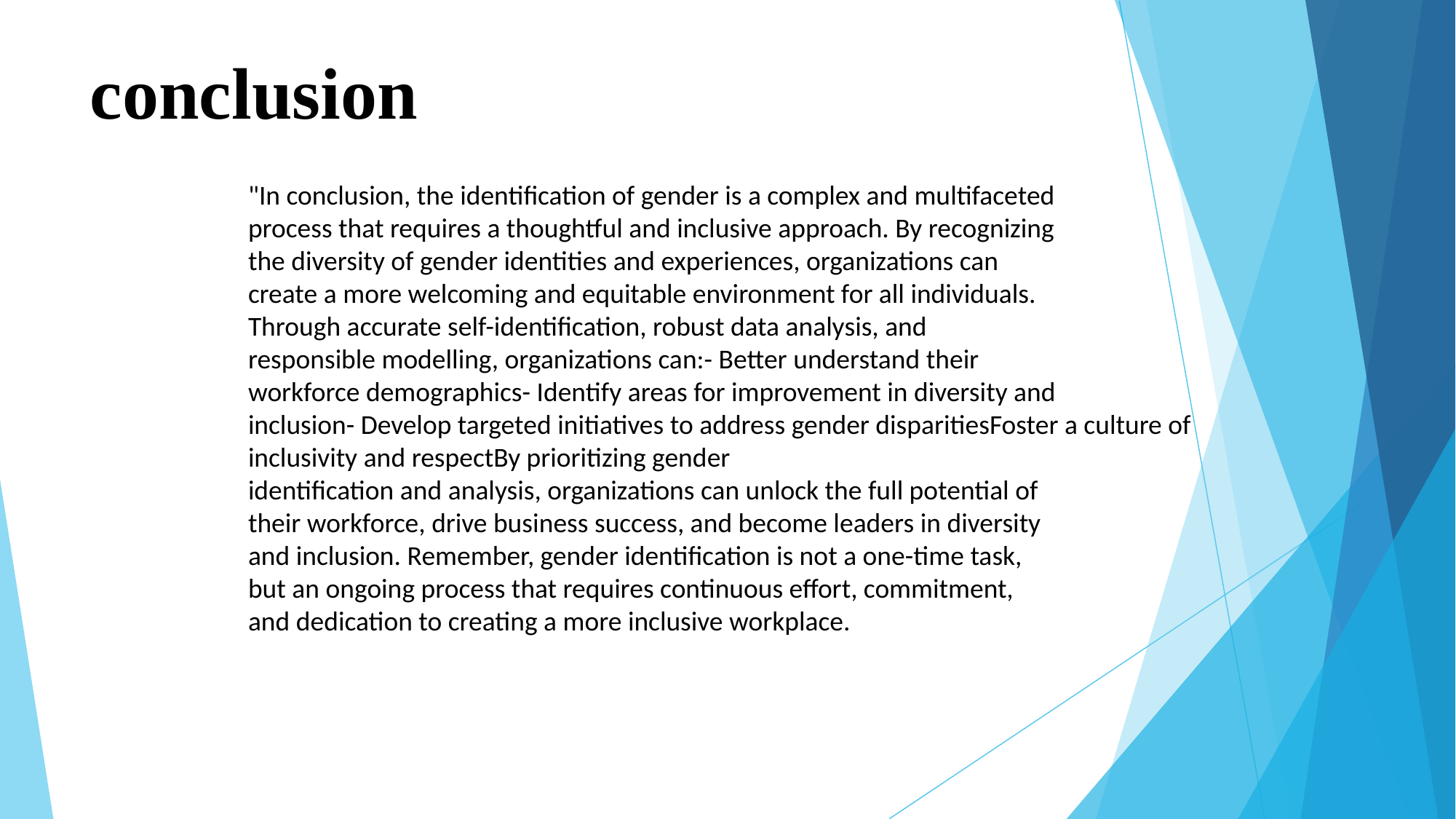

# conclusion
"In conclusion, the identification of gender is a complex and multifaceted
process that requires a thoughtful and inclusive approach. By recognizing
the diversity of gender identities and experiences, organizations can
create a more welcoming and equitable environment for all individuals.
Through accurate self-identification, robust data analysis, and
responsible modelling, organizations can:- Better understand their
workforce demographics- Identify areas for improvement in diversity and
inclusion- Develop targeted initiatives to address gender disparitiesFoster a culture of inclusivity and respectBy prioritizing gender
identification and analysis, organizations can unlock the full potential of
their workforce, drive business success, and become leaders in diversity
and inclusion. Remember, gender identification is not a one-time task,
but an ongoing process that requires continuous effort, commitment,
and dedication to creating a more inclusive workplace.